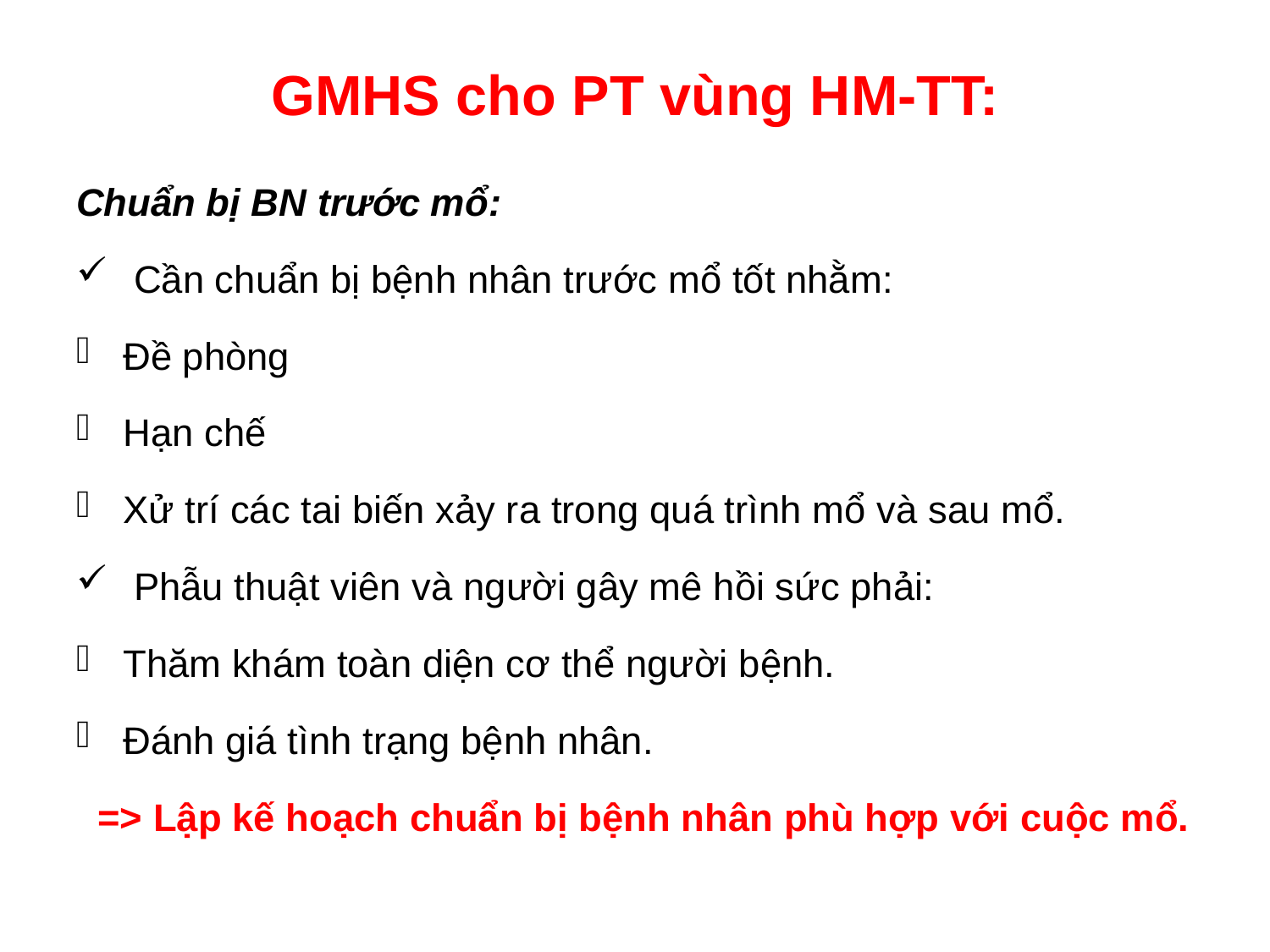

# GMHS cho PT vùng HM-TT:
Chuẩn bị BN trước mổ:
 Cần chuẩn bị bệnh nhân trước mổ tốt nhằm:
Đề phòng
Hạn chế
Xử trí các tai biến xảy ra trong quá trình mổ và sau mổ.
 Phẫu thuật viên và người gây mê hồi sức phải:
Thăm khám toàn diện cơ thể người bệnh.
Đánh giá tình trạng bệnh nhân.
  => Lập kế hoạch chuẩn bị bệnh nhân phù hợp với cuộc mổ.